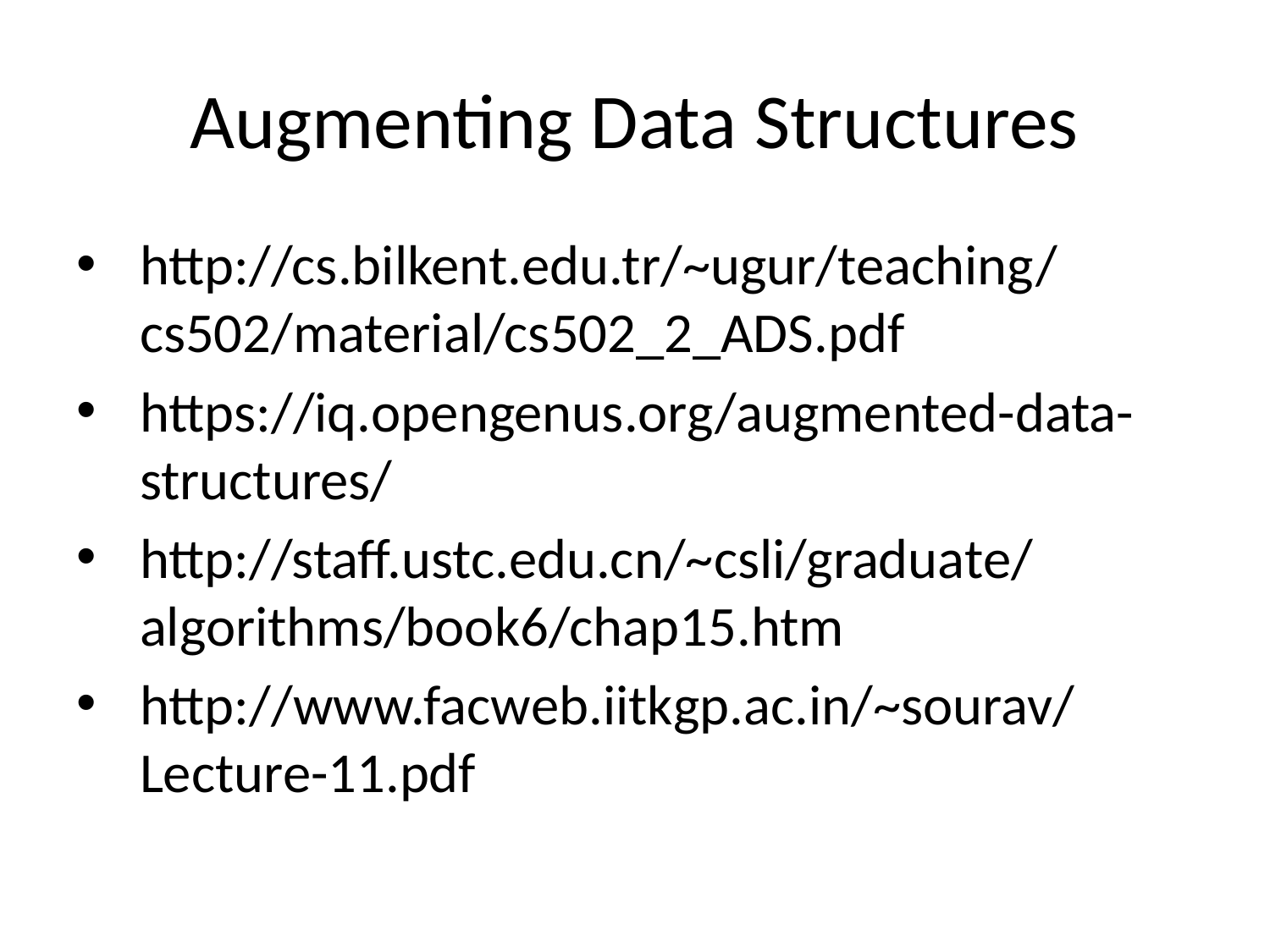

# Augmenting Data Structures
http://cs.bilkent.edu.tr/~ugur/teaching/cs502/material/cs502_2_ADS.pdf
https://iq.opengenus.org/augmented-data-structures/
http://staff.ustc.edu.cn/~csli/graduate/algorithms/book6/chap15.htm
http://www.facweb.iitkgp.ac.in/~sourav/Lecture-11.pdf